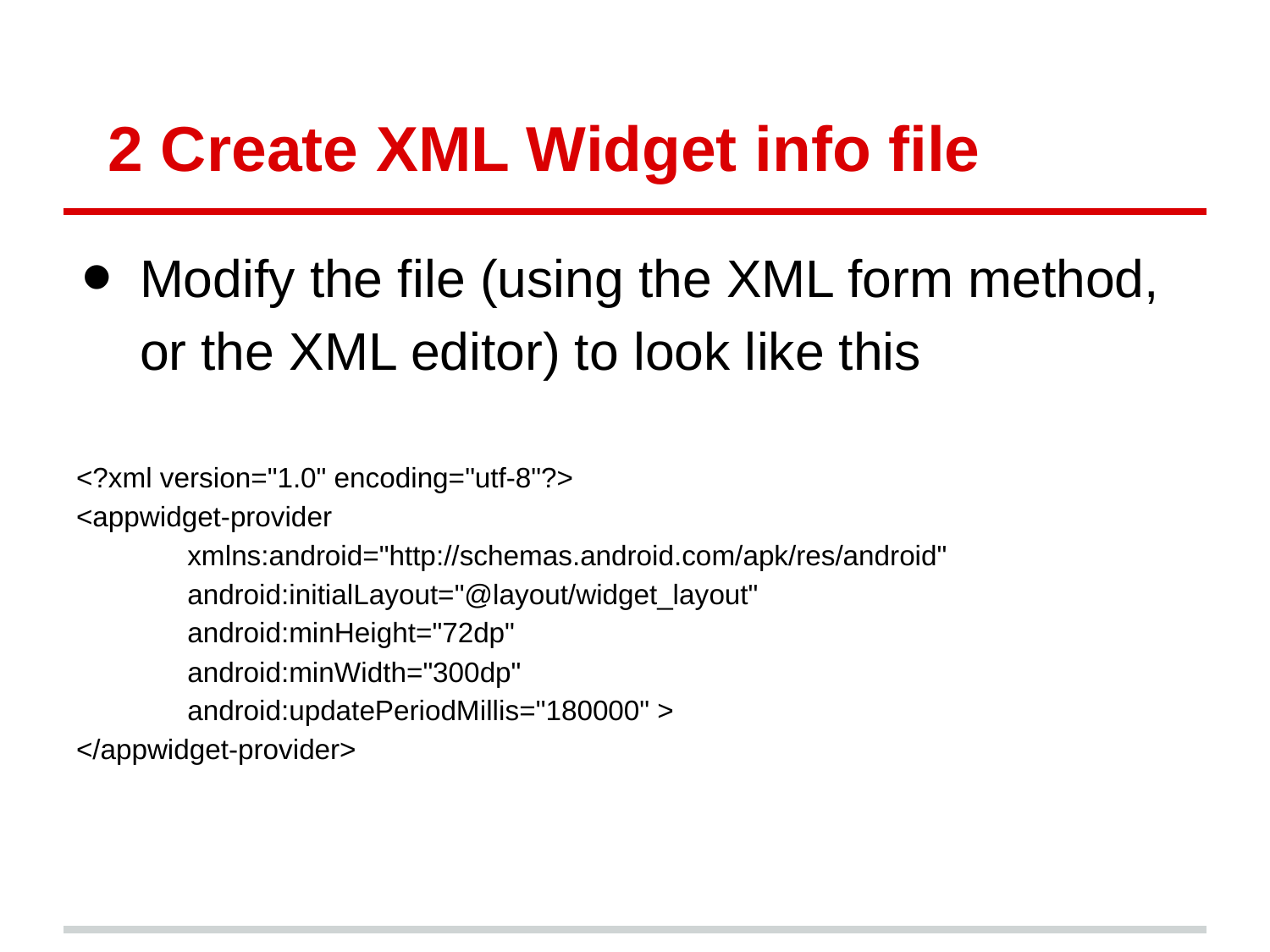

# 2 Create XML Widget info file
Modify the file (using the XML form method, or the XML editor) to look like this

<?xml version="1.0" encoding="utf-8"?>
<appwidget-provider
xmlns:android="http://schemas.android.com/apk/res/android"
android:initialLayout="@layout/widget_layout"
android:minHeight="72dp"
android:minWidth="300dp"
android:updatePeriodMillis="180000" >
</appwidget-provider>